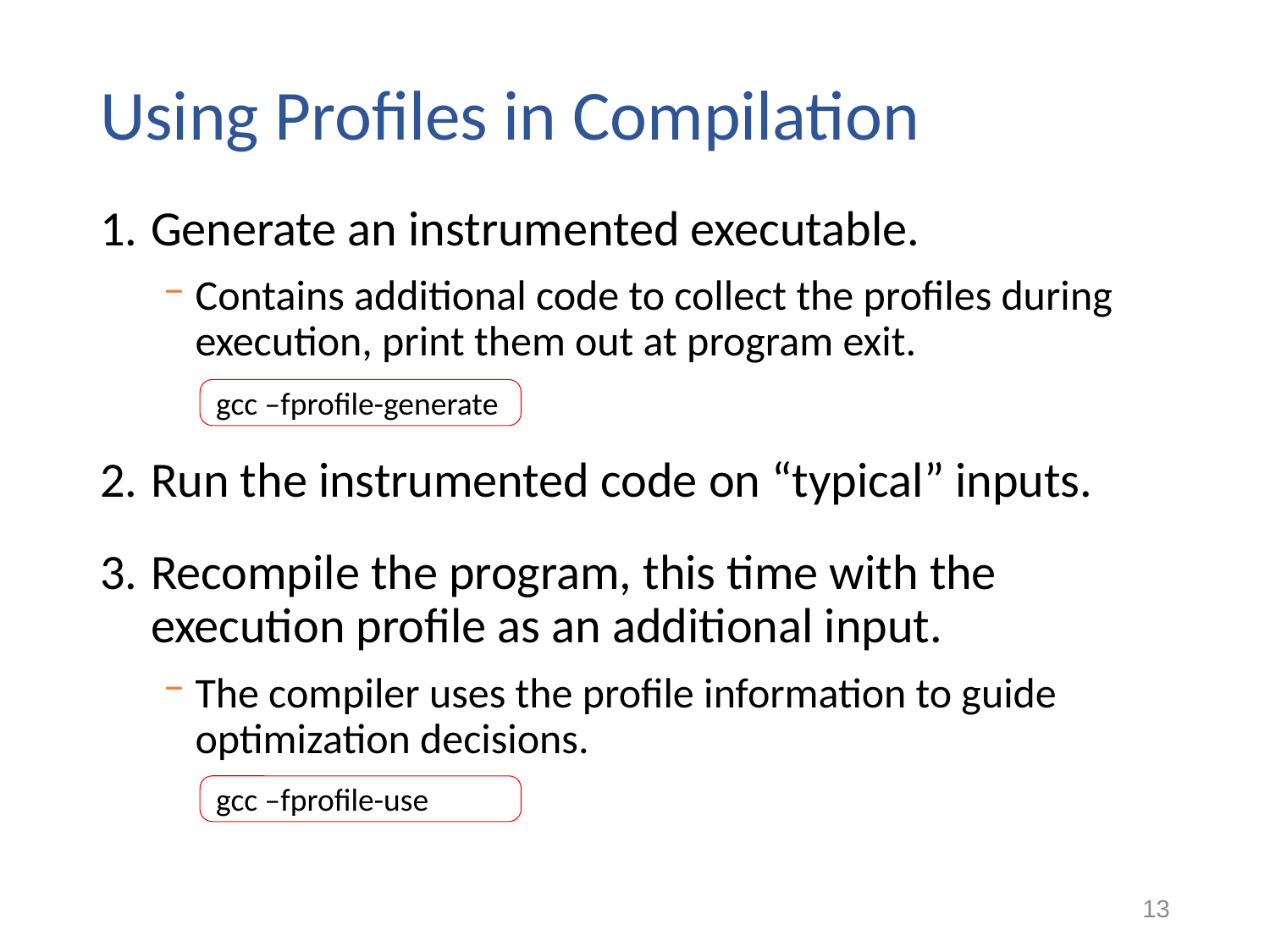

# Using Profiles in Compilation
Generate an instrumented executable.
Contains additional code to collect the profiles during execution, print them out at program exit.

Run the instrumented code on “typical” inputs.
Recompile the program, this time with the execution profile as an additional input.
The compiler uses the profile information to guide optimization decisions.

gcc –fprofile-generate
gcc –fprofile-use
13